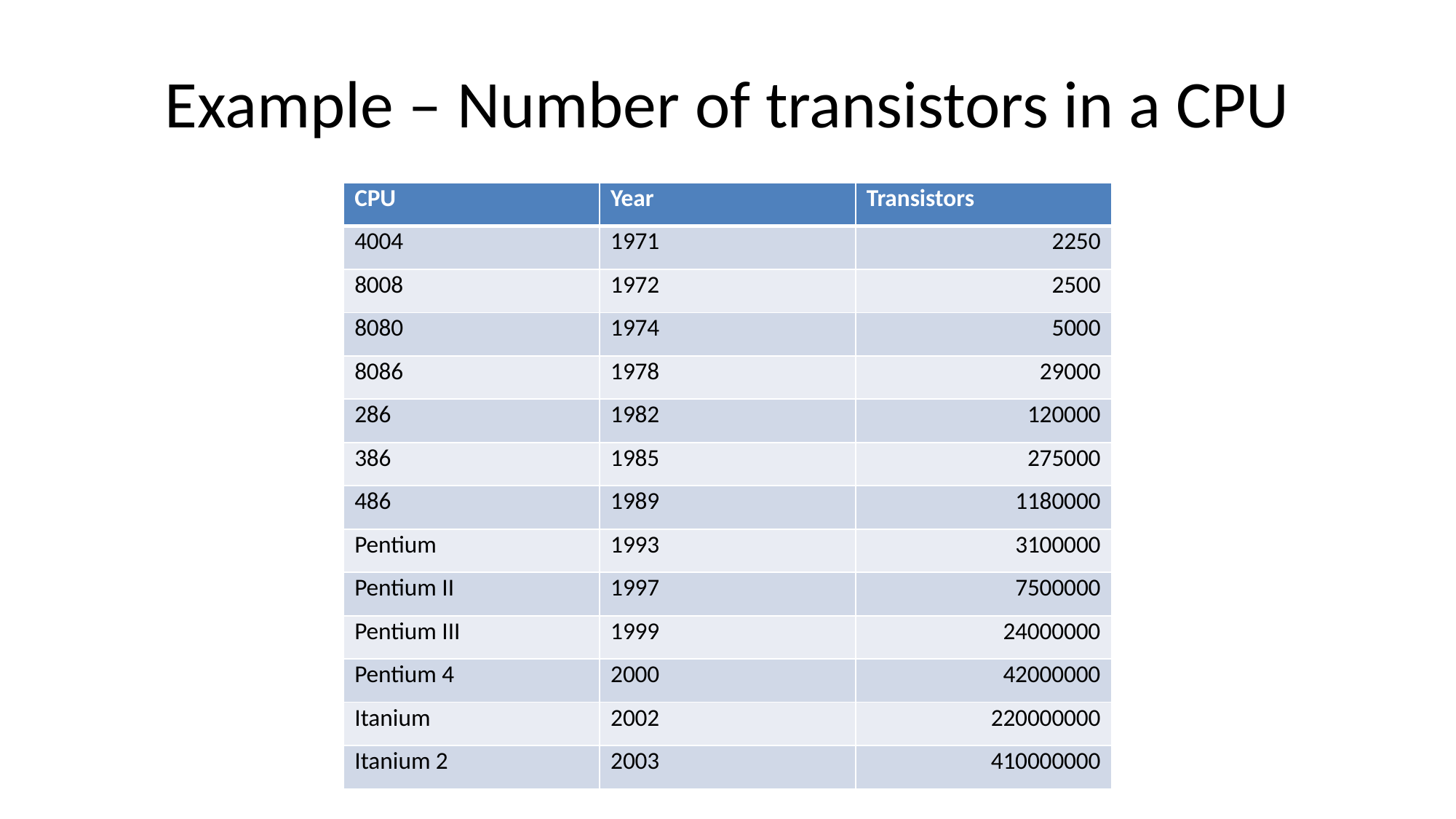

# Example – Number of transistors in a CPU
| CPU | Year | Transistors |
| --- | --- | --- |
| 4004 | 1971 | 2250 |
| 8008 | 1972 | 2500 |
| 8080 | 1974 | 5000 |
| 8086 | 1978 | 29000 |
| 286 | 1982 | 120000 |
| 386 | 1985 | 275000 |
| 486 | 1989 | 1180000 |
| Pentium | 1993 | 3100000 |
| Pentium II | 1997 | 7500000 |
| Pentium III | 1999 | 24000000 |
| Pentium 4 | 2000 | 42000000 |
| Itanium | 2002 | 220000000 |
| Itanium 2 | 2003 | 410000000 |